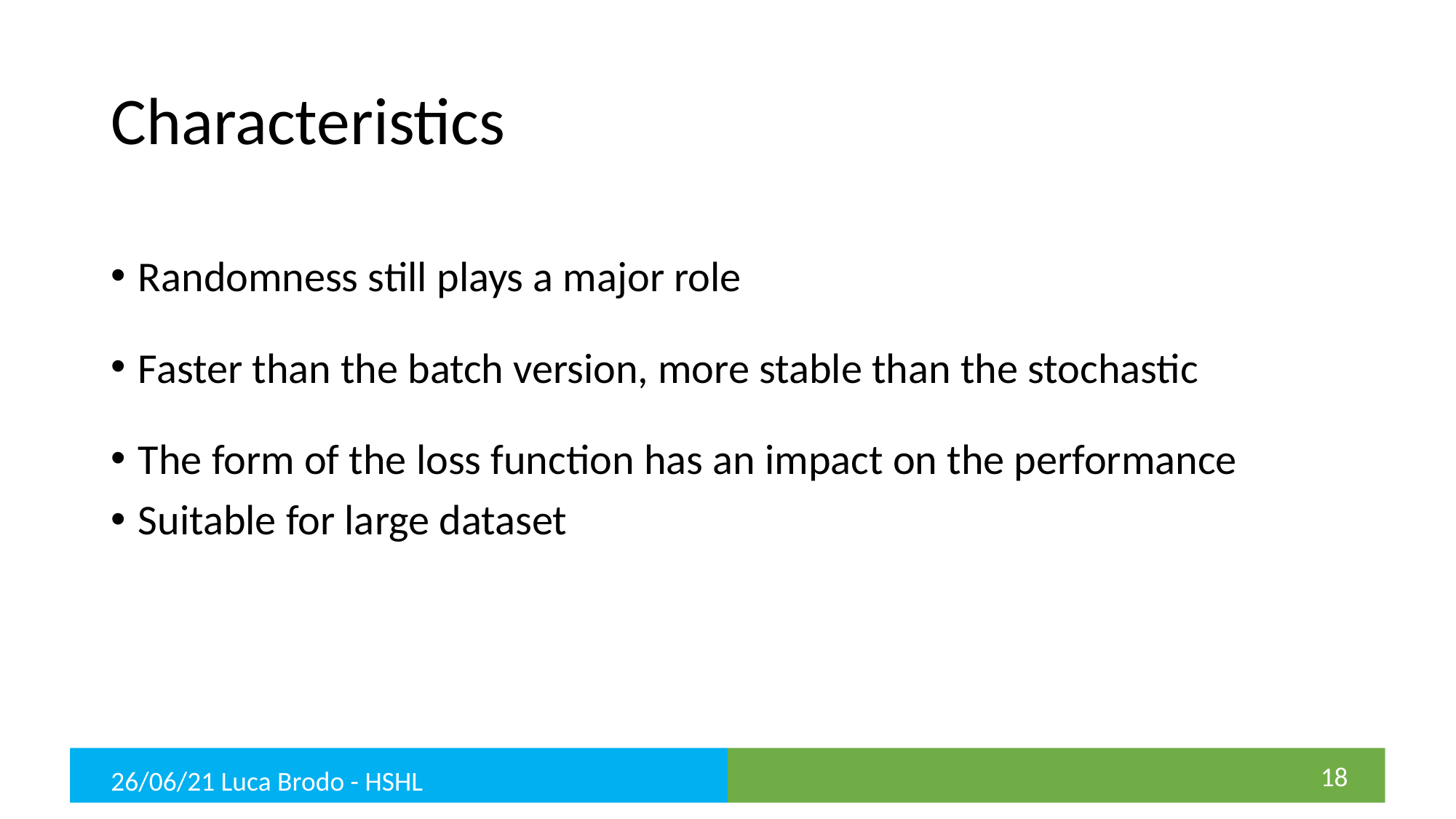

# Characteristics
Randomness still plays a major role
Faster than the batch version, more stable than the stochastic
The form of the loss function has an impact on the performance
Suitable for large dataset
18
26/06/21 Luca Brodo - HSHL